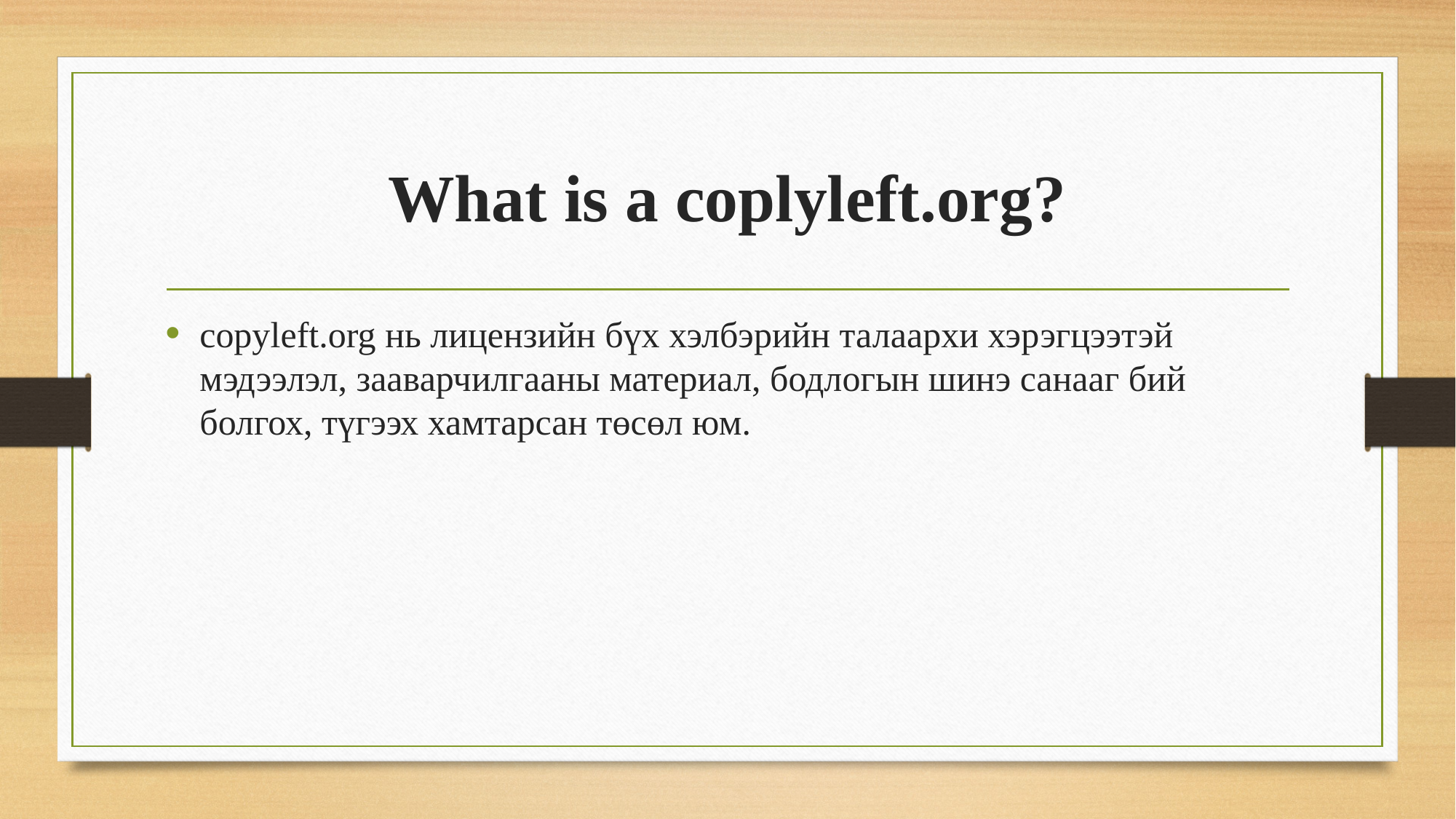

# What is a coplyleft.org?
copyleft.org нь лицензийн бүх хэлбэрийн талаархи хэрэгцээтэй мэдээлэл, зааварчилгааны материал, бодлогын шинэ санааг бий болгох, түгээх хамтарсан төсөл юм.